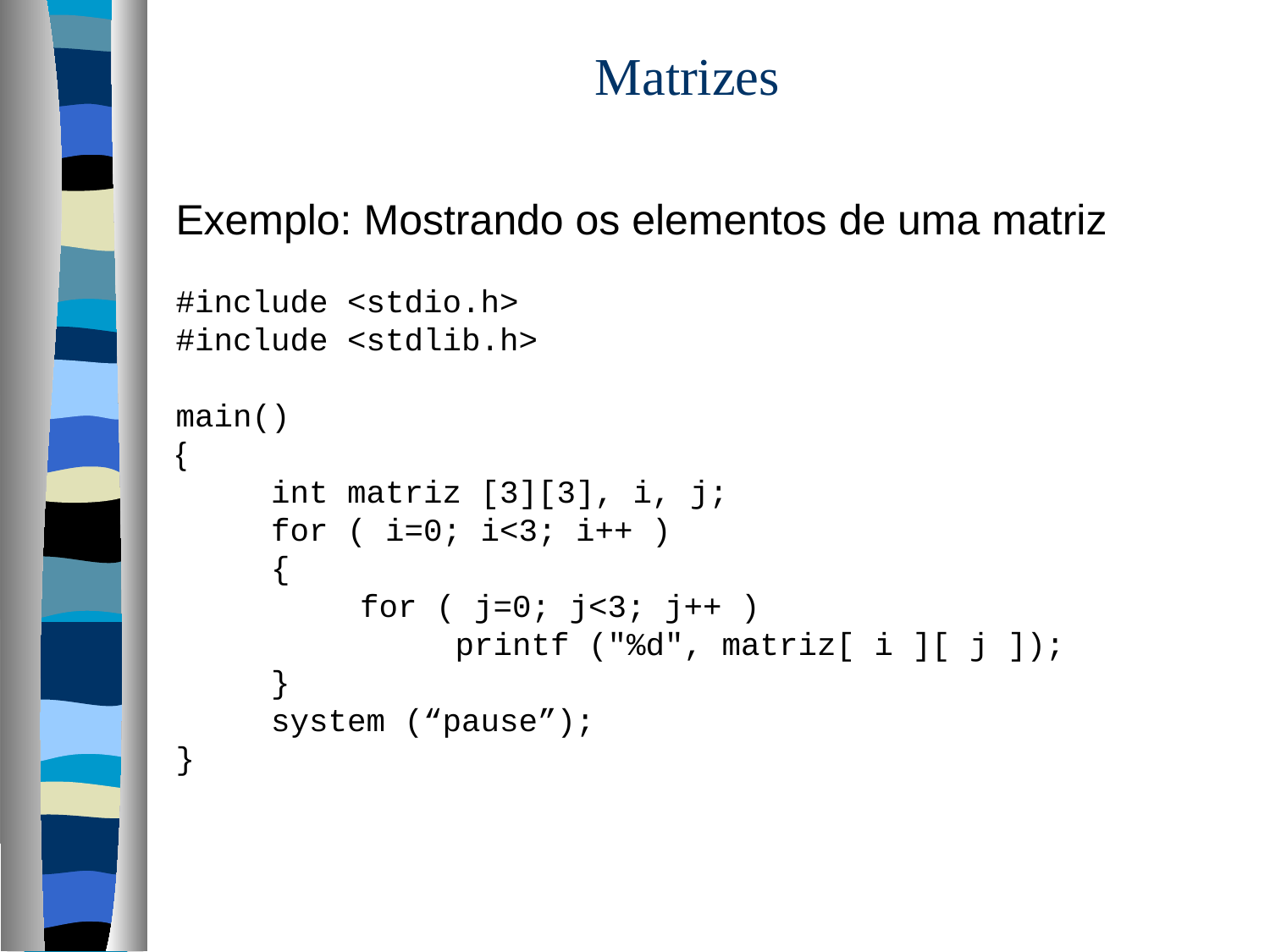

# Matrizes
Exemplo: Mostrando os elementos de uma matriz

#include <stdio.h>
#include <stdlib.h>

main()
{
     int matriz [3][3], i, j;
     for ( i=0; i<3; i++ )
     {
	   for ( j=0; j<3; j++ )
	        printf ("%d", matriz[ i ][ j ]);
     }
     system (“pause”);
}